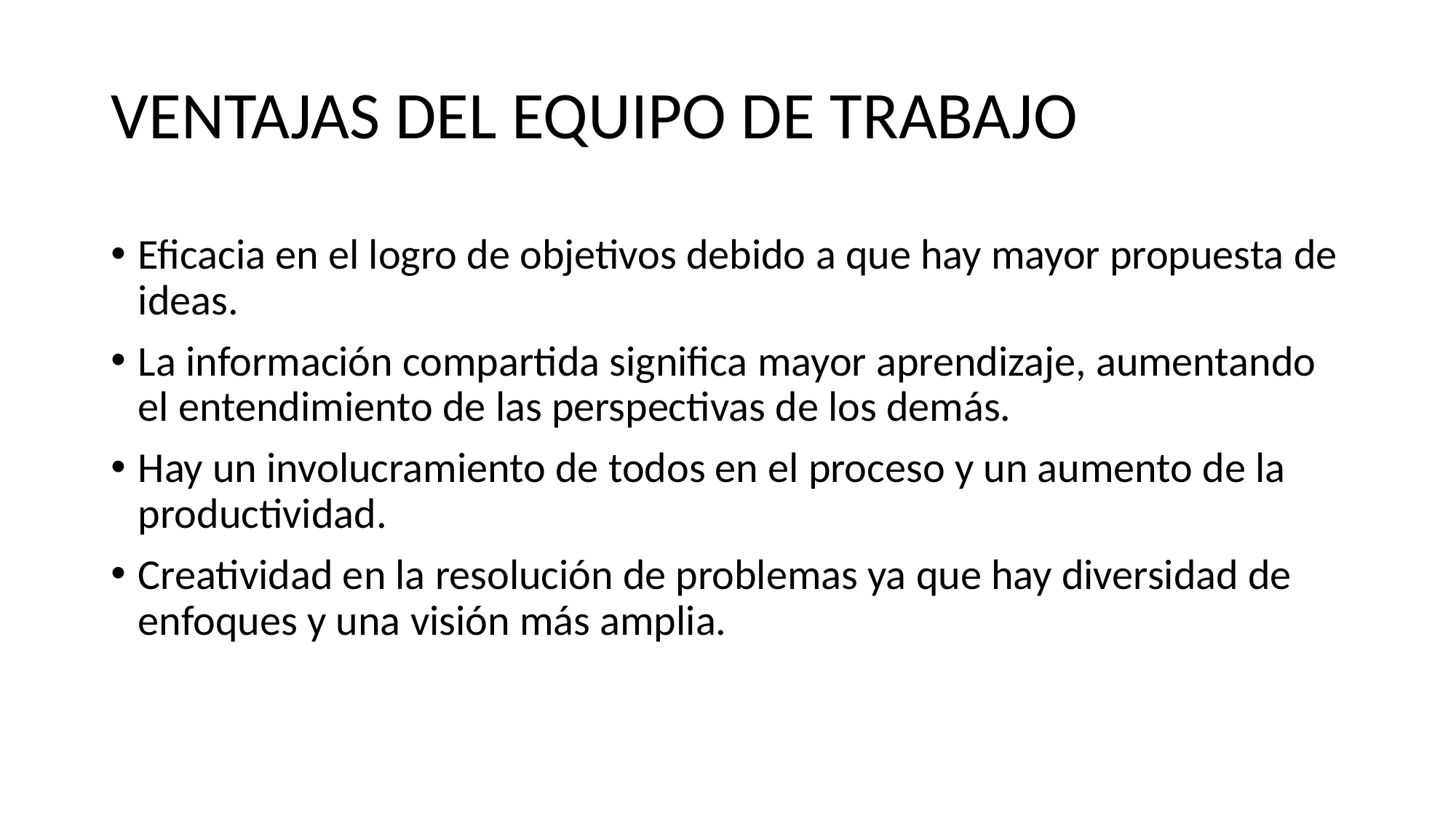

# VENTAJAS DEL EQUIPO DE TRABAJO
Eficacia en el logro de objetivos debido a que hay mayor propuesta de ideas.
La información compartida significa mayor aprendizaje, aumentando el entendimiento de las perspectivas de los demás.
Hay un involucramiento de todos en el proceso y un aumento de la productividad.
Creatividad en la resolución de problemas ya que hay diversidad de enfoques y una visión más amplia.